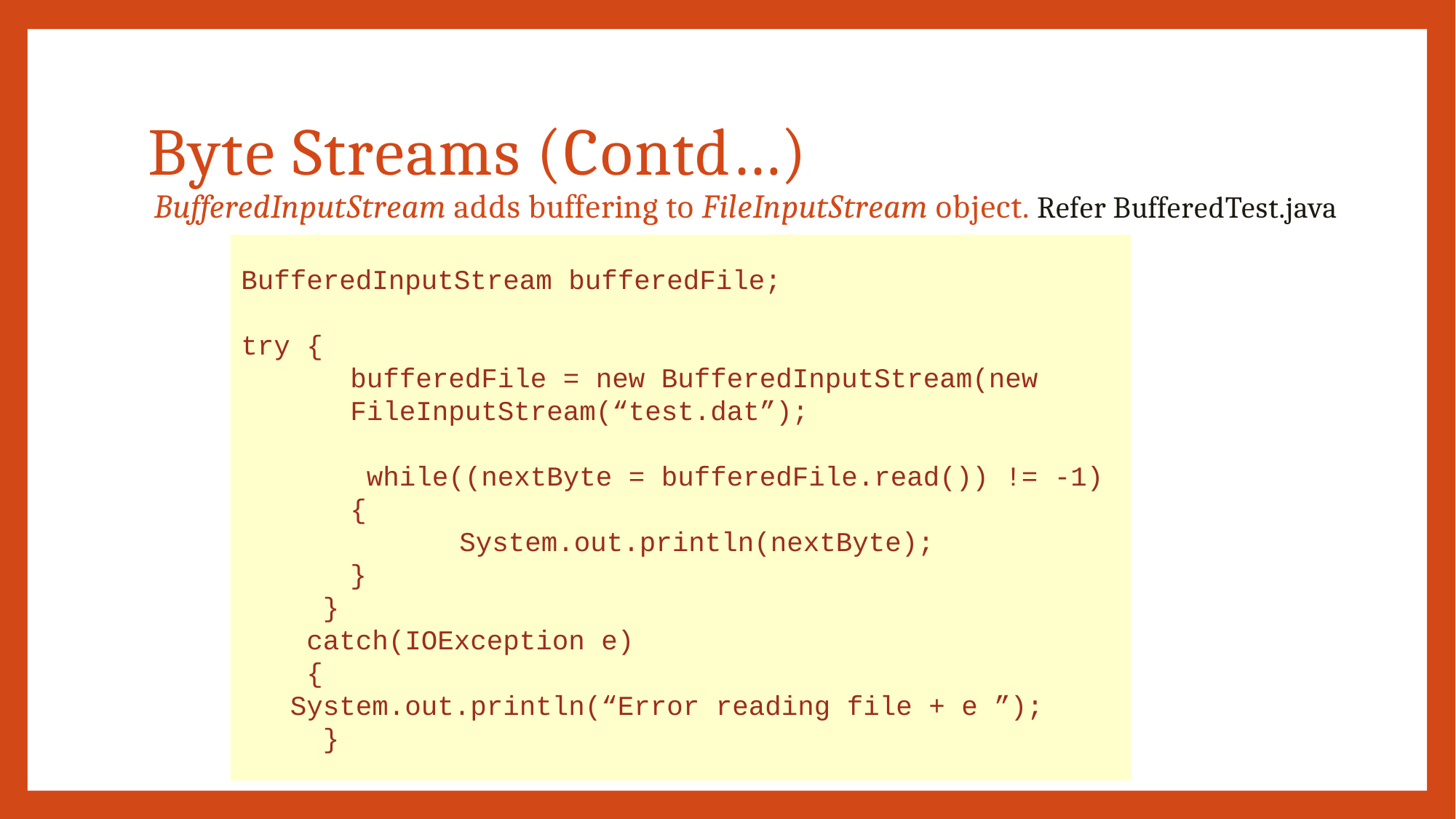

# Byte Streams (Contd…)
BufferedInputStream adds buffering to FileInputStream object. Refer BufferedTest.java
BufferedInputStream bufferedFile;

try {
   	bufferedFile = new BufferedInputStream(new
	FileInputStream(“test.dat”);

	 while((nextByte = bufferedFile.read()) != -1)
	{
      		System.out.println(nextByte);
	}
     }
    catch(IOException e)
    {
   System.out.println(“Error reading file + e ”);
     }
CONFIDENTIAL© Copyright 2008 Tech Mahindra Limited
12